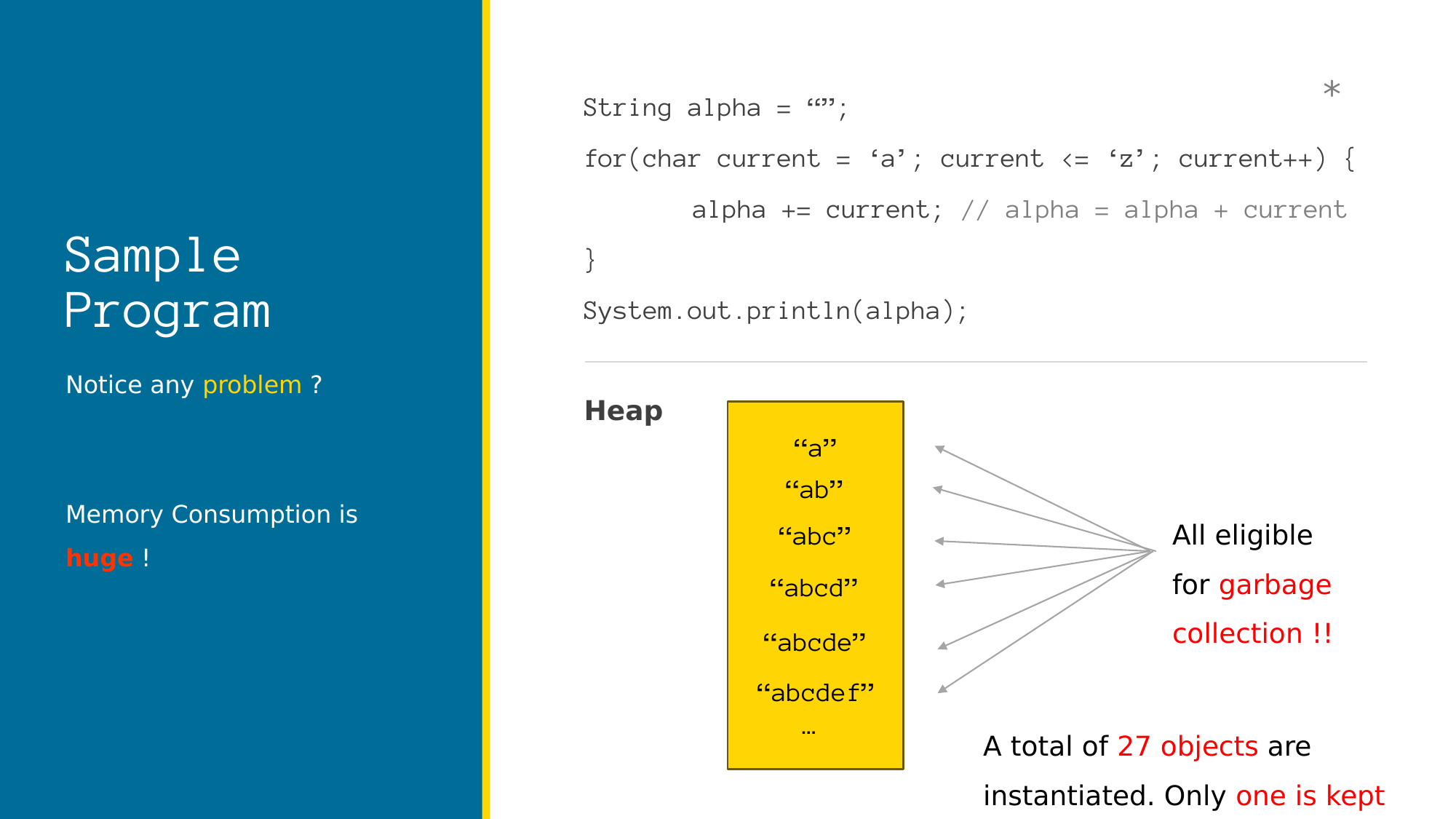

*
# Sample Program
String alpha = “”;
for(char current = ‘a’; current <= ‘z’; current++) {
 	alpha += current; // alpha = alpha + current
}
System.out.println(alpha);

Heap
Notice any problem ?

Memory Consumption is huge !

“a”
“ab”
All eligible for garbage collection !!
“abc”
“abcd”
“abcde”
“abcdef”
…
A total of 27 objects are instantiated. Only one is kept